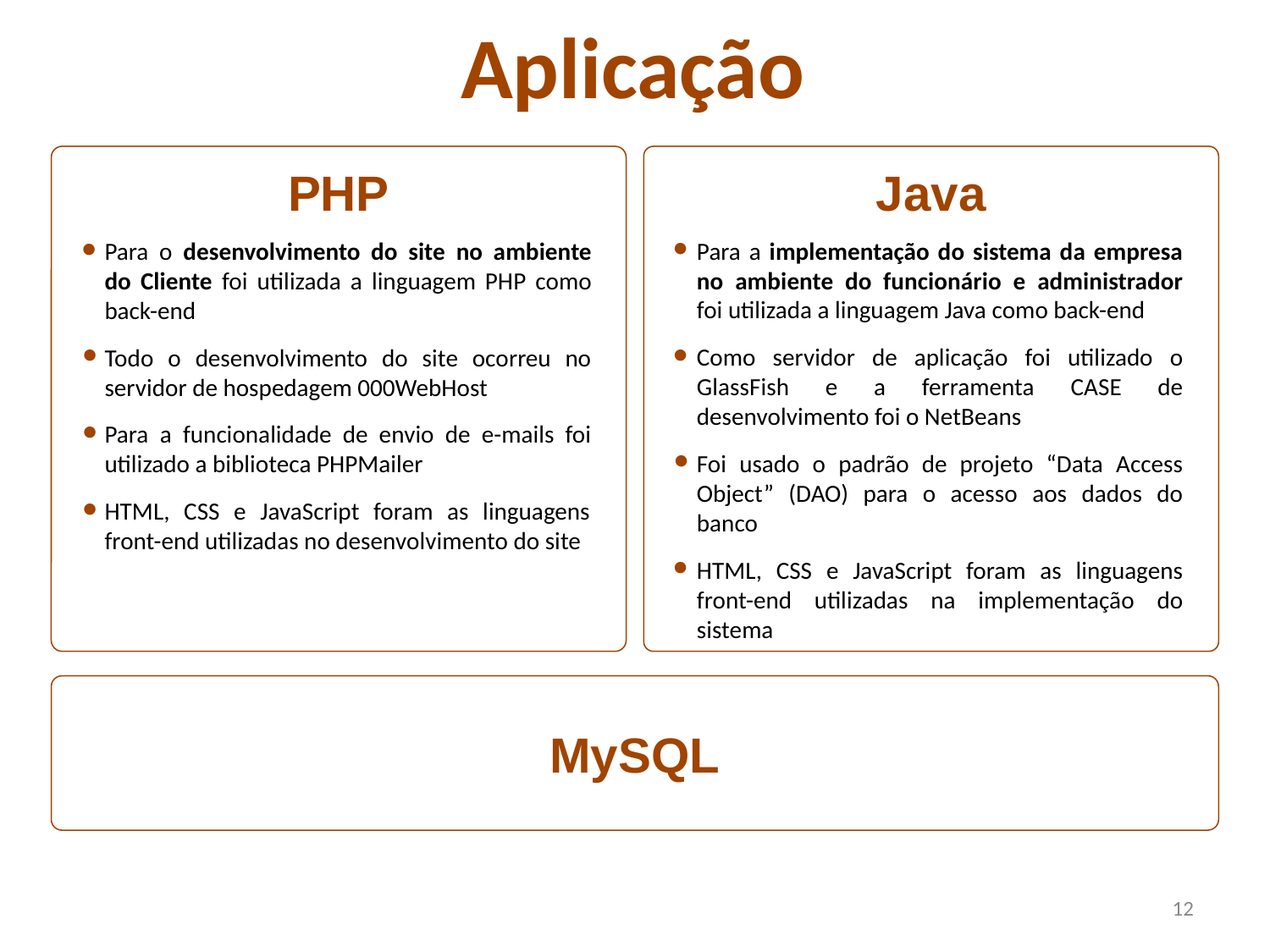

Aplicação
PHP
Para o desenvolvimento do site no ambiente do Cliente foi utilizada a linguagem PHP como back-end
Todo o desenvolvimento do site ocorreu no servidor de hospedagem 000WebHost
Para a funcionalidade de envio de e-mails foi utilizado a biblioteca PHPMailer
HTML, CSS e JavaScript foram as linguagens front-end utilizadas no desenvolvimento do site
Java
Para a implementação do sistema da empresa no ambiente do funcionário e administrador foi utilizada a linguagem Java como back-end
Como servidor de aplicação foi utilizado o GlassFish e a ferramenta CASE de desenvolvimento foi o NetBeans
Foi usado o padrão de projeto “Data Access Object” (DAO) para o acesso aos dados do banco
HTML, CSS e JavaScript foram as linguagens front-end utilizadas na implementação do sistema
MySQL
12